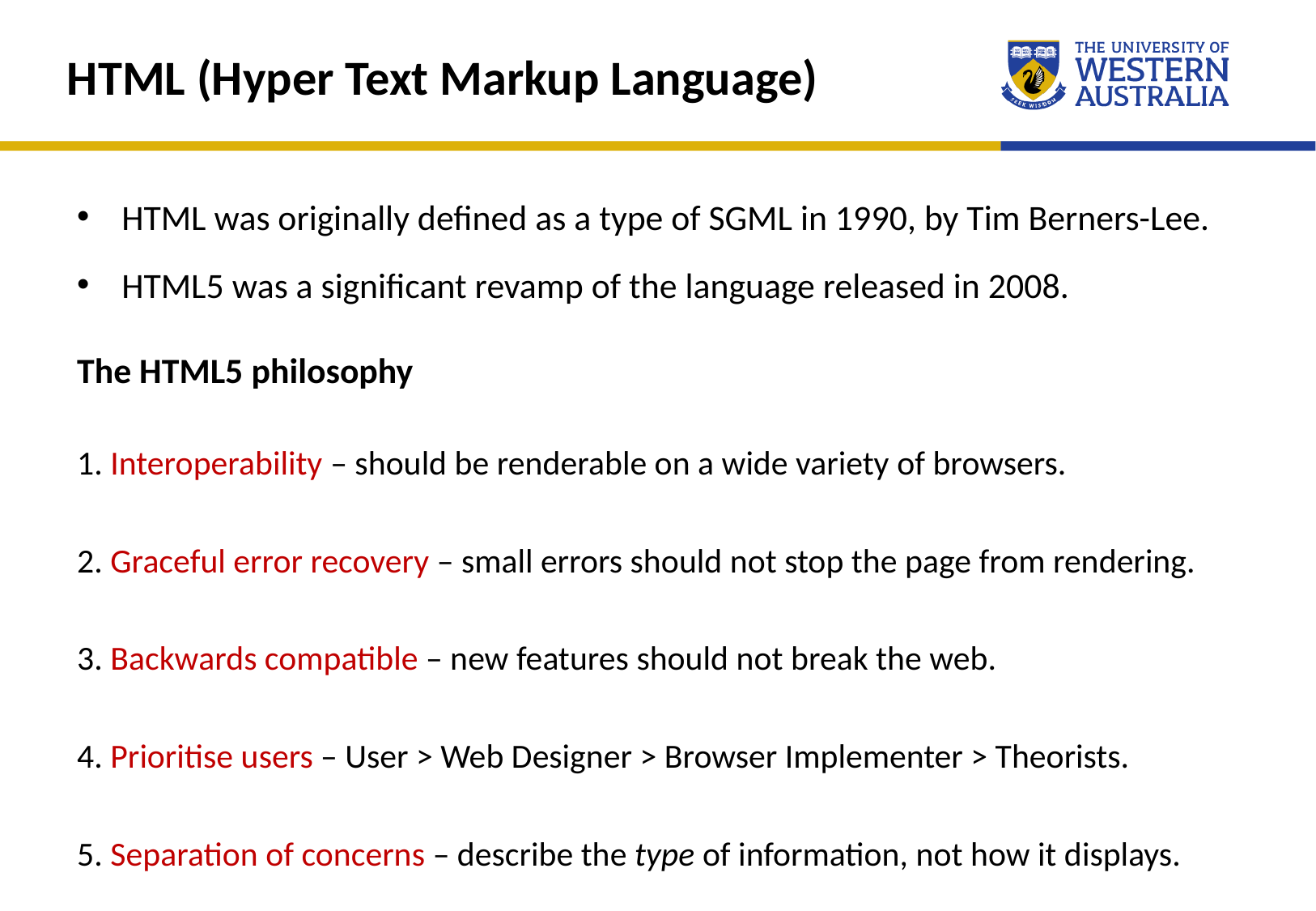

HTML (Hyper Text Markup Language)
HTML was originally defined as a type of SGML in 1990, by Tim Berners-Lee.

HTML5 was a significant revamp of the language released in 2008.

The HTML5 philosophy

1. Interoperability – should be renderable on a wide variety of browsers.

2. Graceful error recovery – small errors should not stop the page from rendering.

3. Backwards compatible – new features should not break the web.

4. Prioritise users – User > Web Designer > Browser Implementer > Theorists.

5. Separation of concerns – describe the type of information, not how it displays.